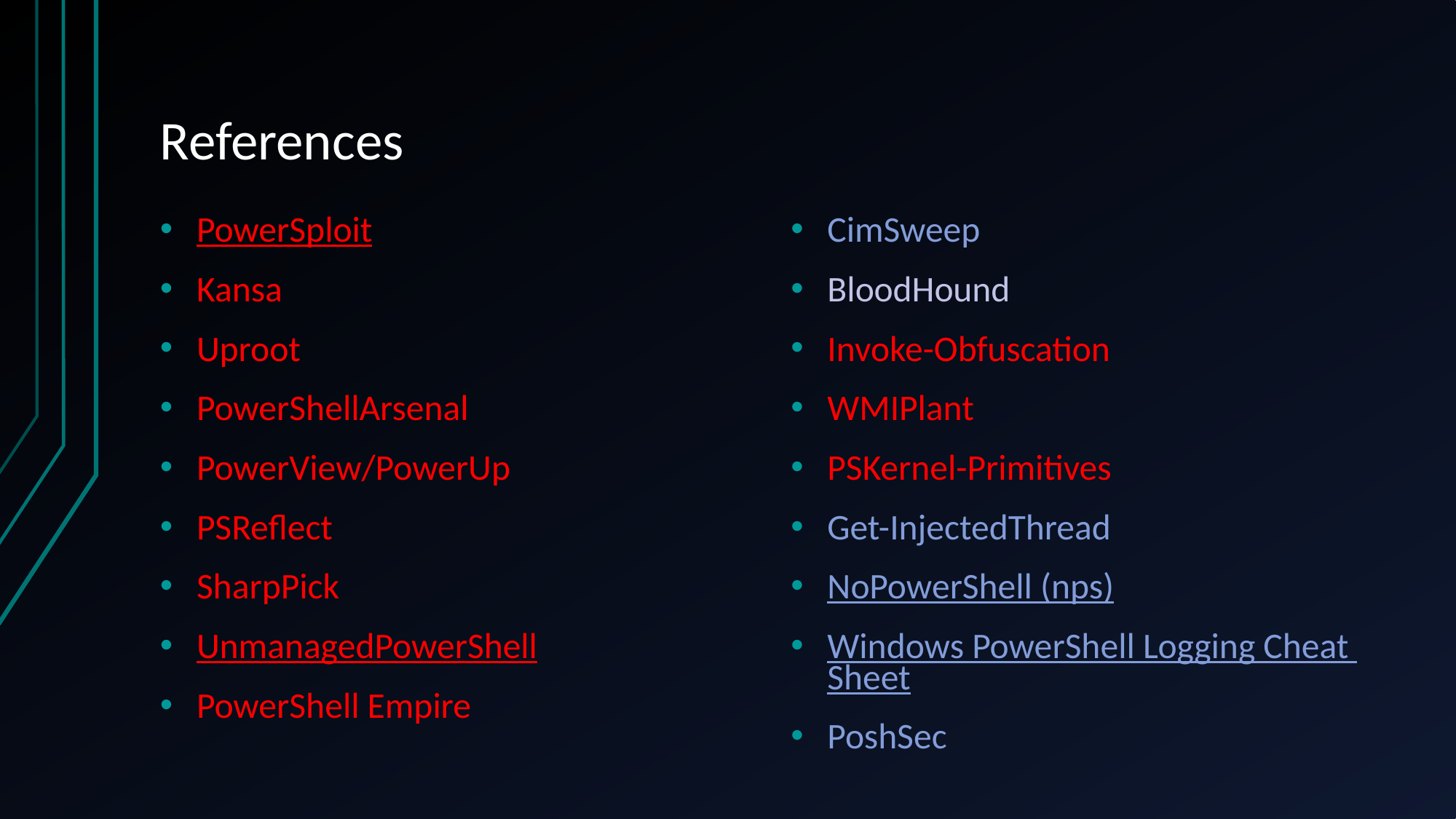

# References
PowerSploit
Kansa
Uproot
PowerShellArsenal
PowerView/PowerUp
PSReflect
SharpPick
UnmanagedPowerShell
PowerShell Empire
CimSweep
BloodHound
Invoke-Obfuscation
WMIPlant
PSKernel-Primitives
Get-InjectedThread
NoPowerShell (nps)
Windows PowerShell Logging Cheat Sheet
PoshSec